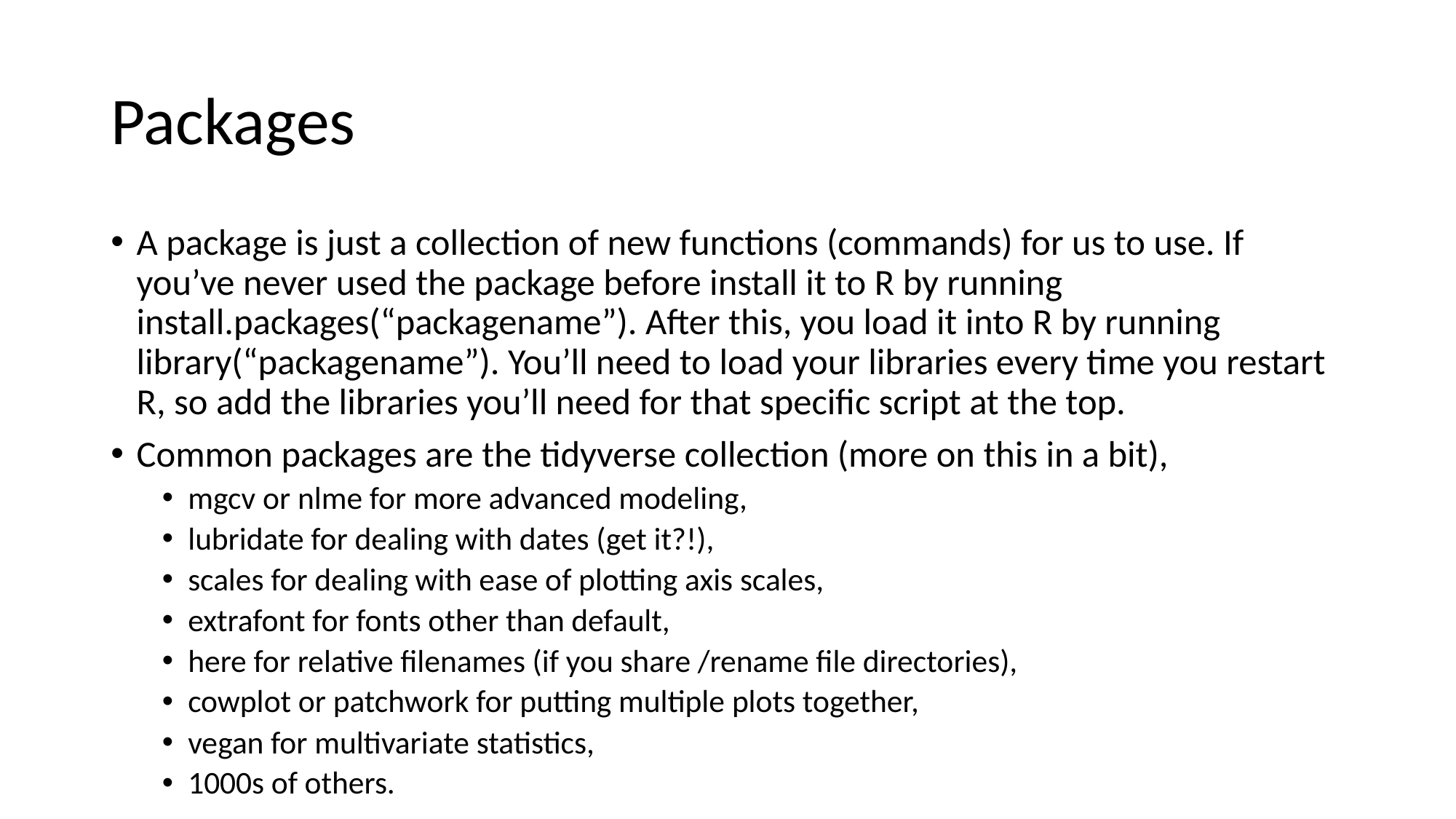

# Packages
A package is just a collection of new functions (commands) for us to use. If you’ve never used the package before install it to R by running install.packages(“packagename”). After this, you load it into R by running library(“packagename”). You’ll need to load your libraries every time you restart R, so add the libraries you’ll need for that specific script at the top.
Common packages are the tidyverse collection (more on this in a bit),
mgcv or nlme for more advanced modeling,
lubridate for dealing with dates (get it?!),
scales for dealing with ease of plotting axis scales,
extrafont for fonts other than default,
here for relative filenames (if you share /rename file directories),
cowplot or patchwork for putting multiple plots together,
vegan for multivariate statistics,
1000s of others.